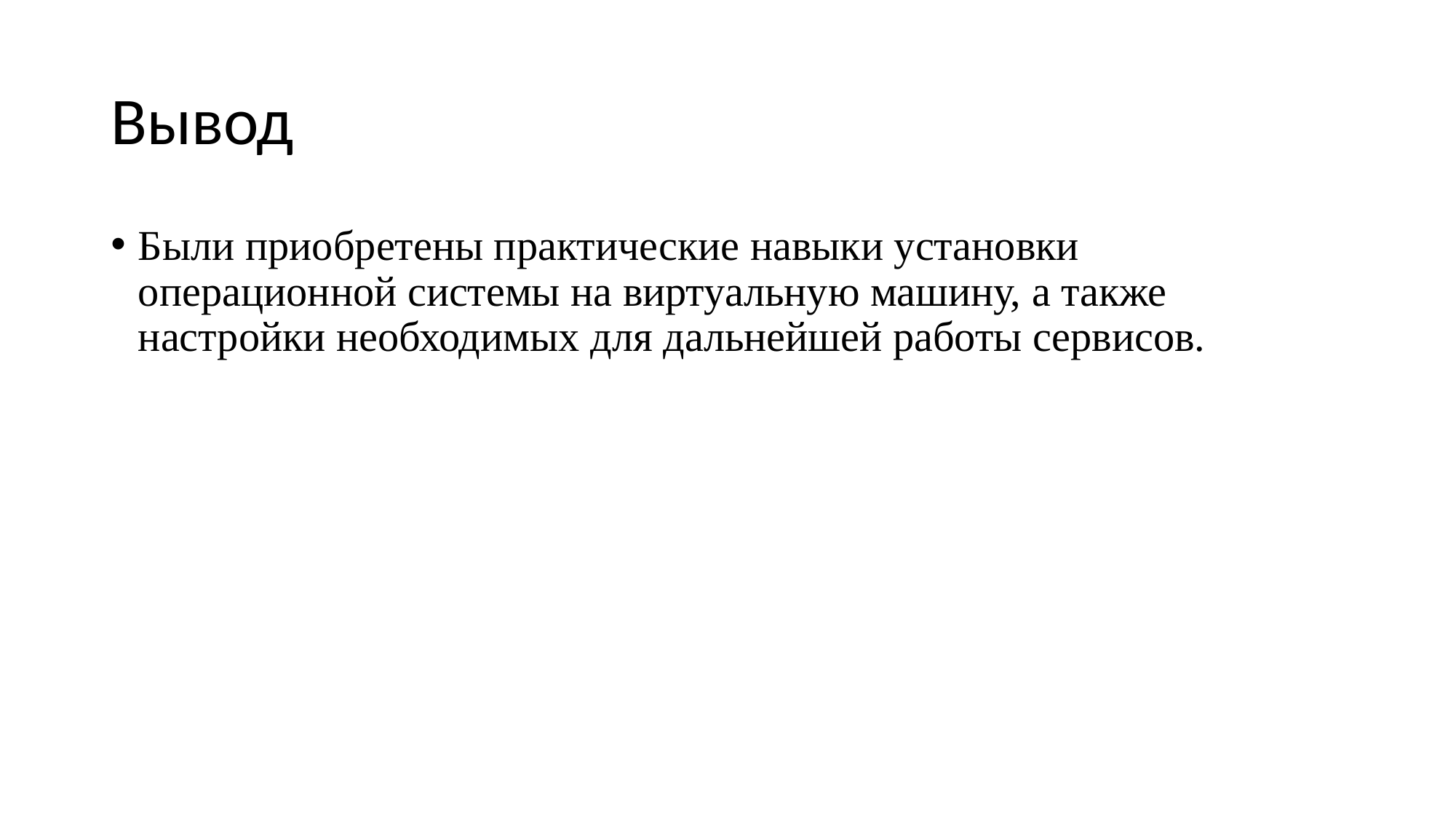

# Вывод
Были приобретены практические навыки установки операционной системы на виртуальную машину, а также настройки необходимых для дальнейшей работы сервисов.